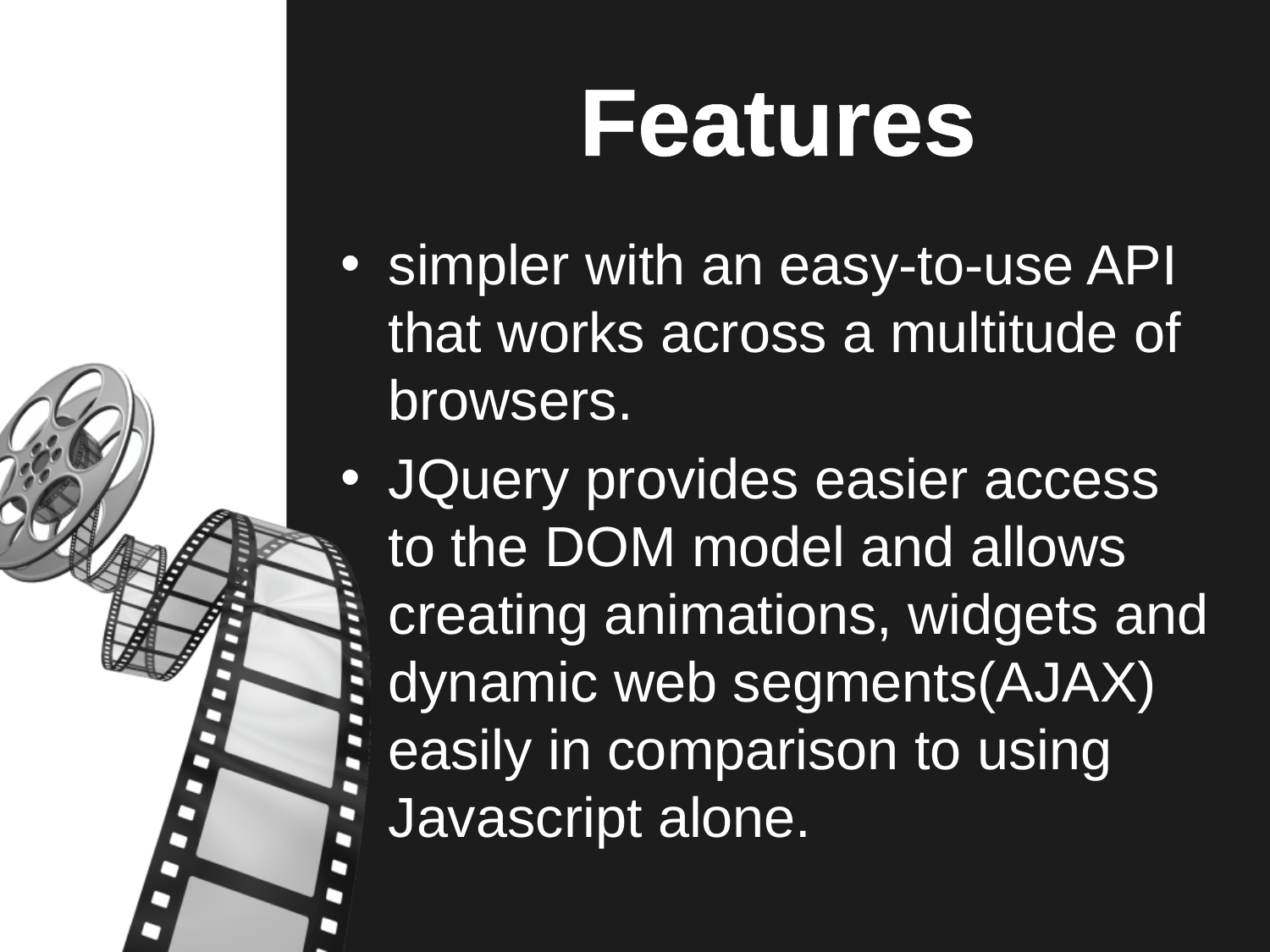

# Features
simpler with an easy-to-use API that works across a multitude of browsers.
JQuery provides easier access to the DOM model and allows creating animations, widgets and dynamic web segments(AJAX) easily in comparison to using Javascript alone.